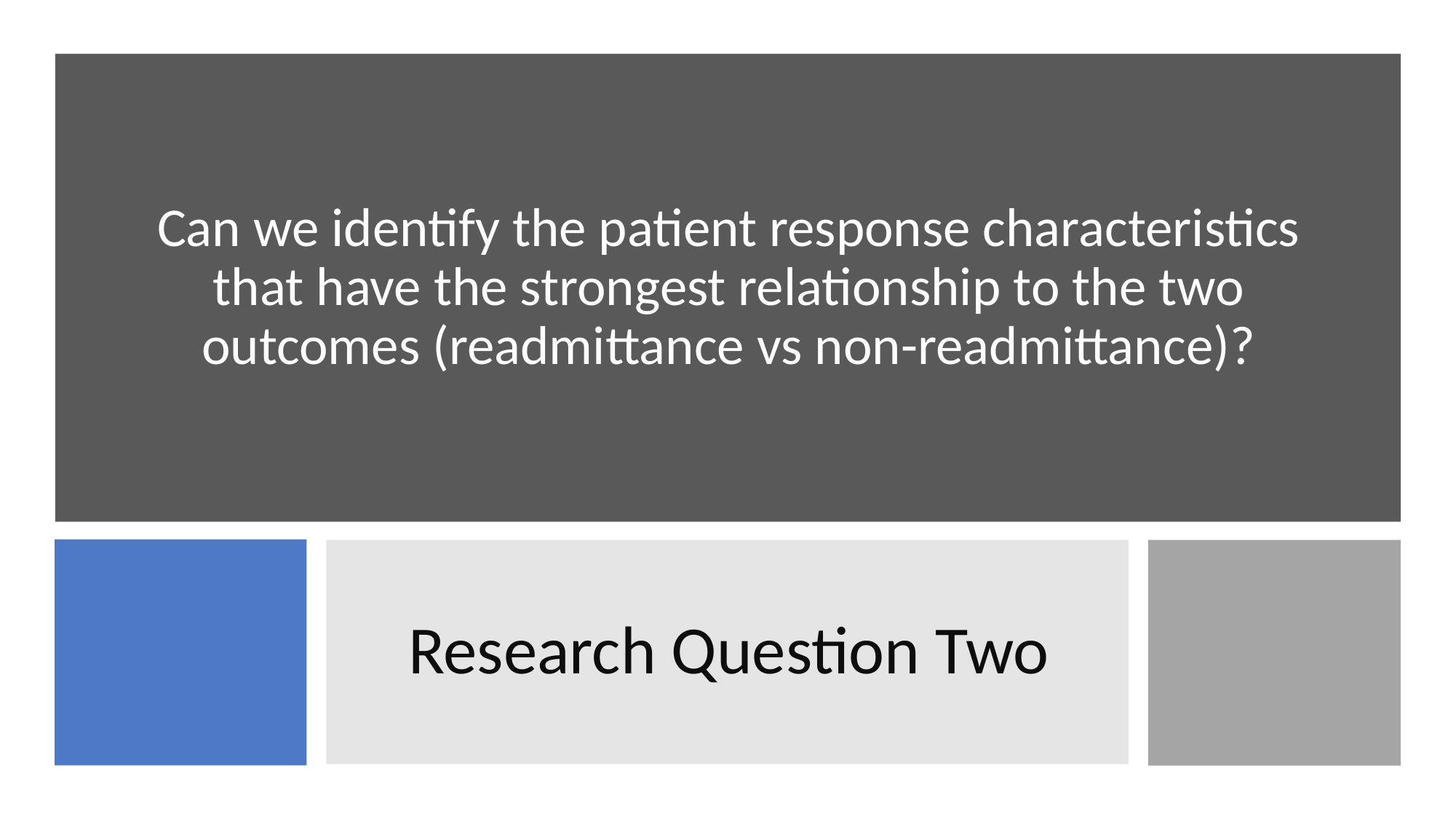

# Can we identify the patient response characteristics that have the strongest relationship to the two outcomes (readmittance vs non-readmittance)?

Research Question Two